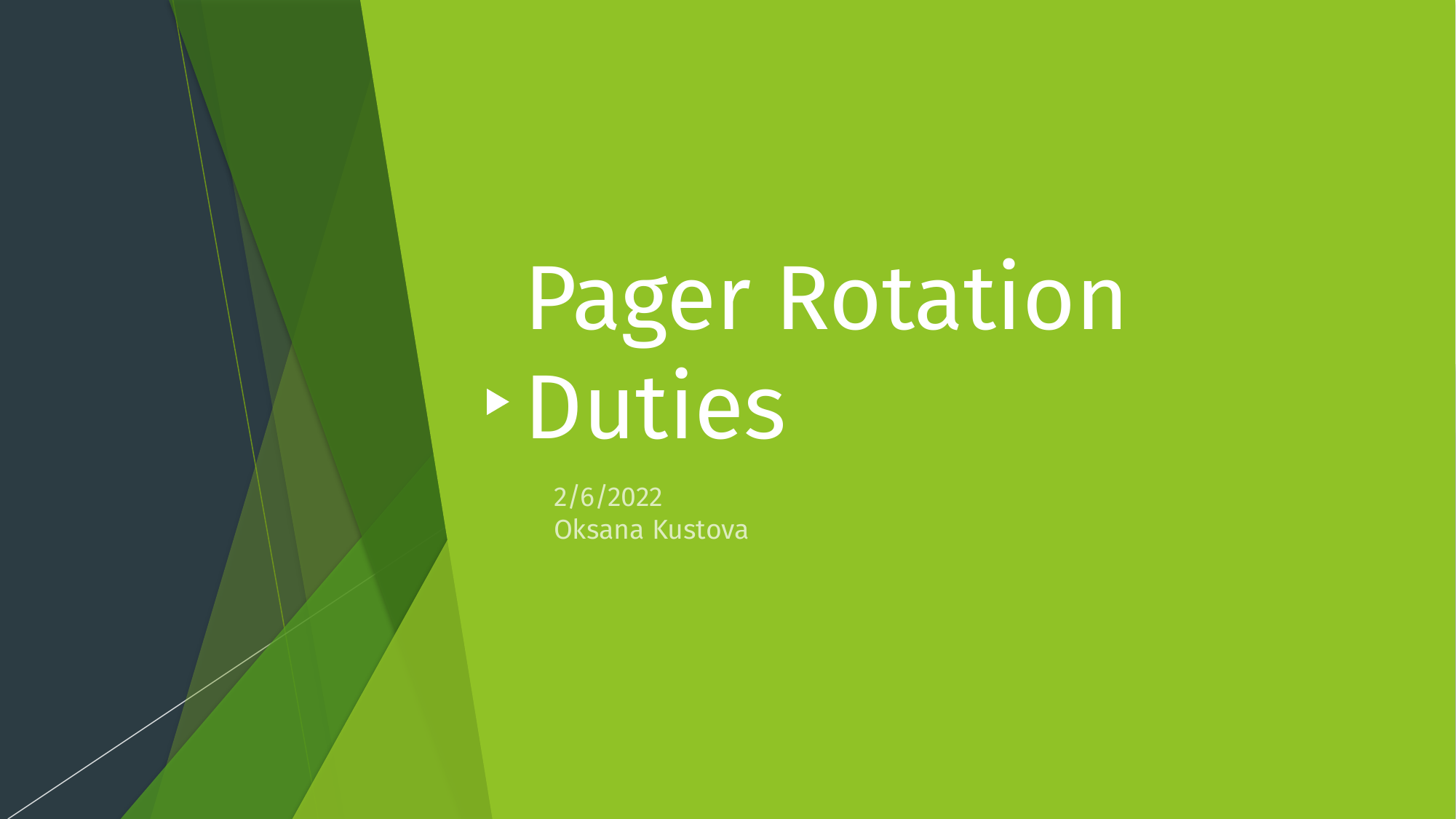

# Pager Rotation Duties

2/6/2022
Oksana Kustova